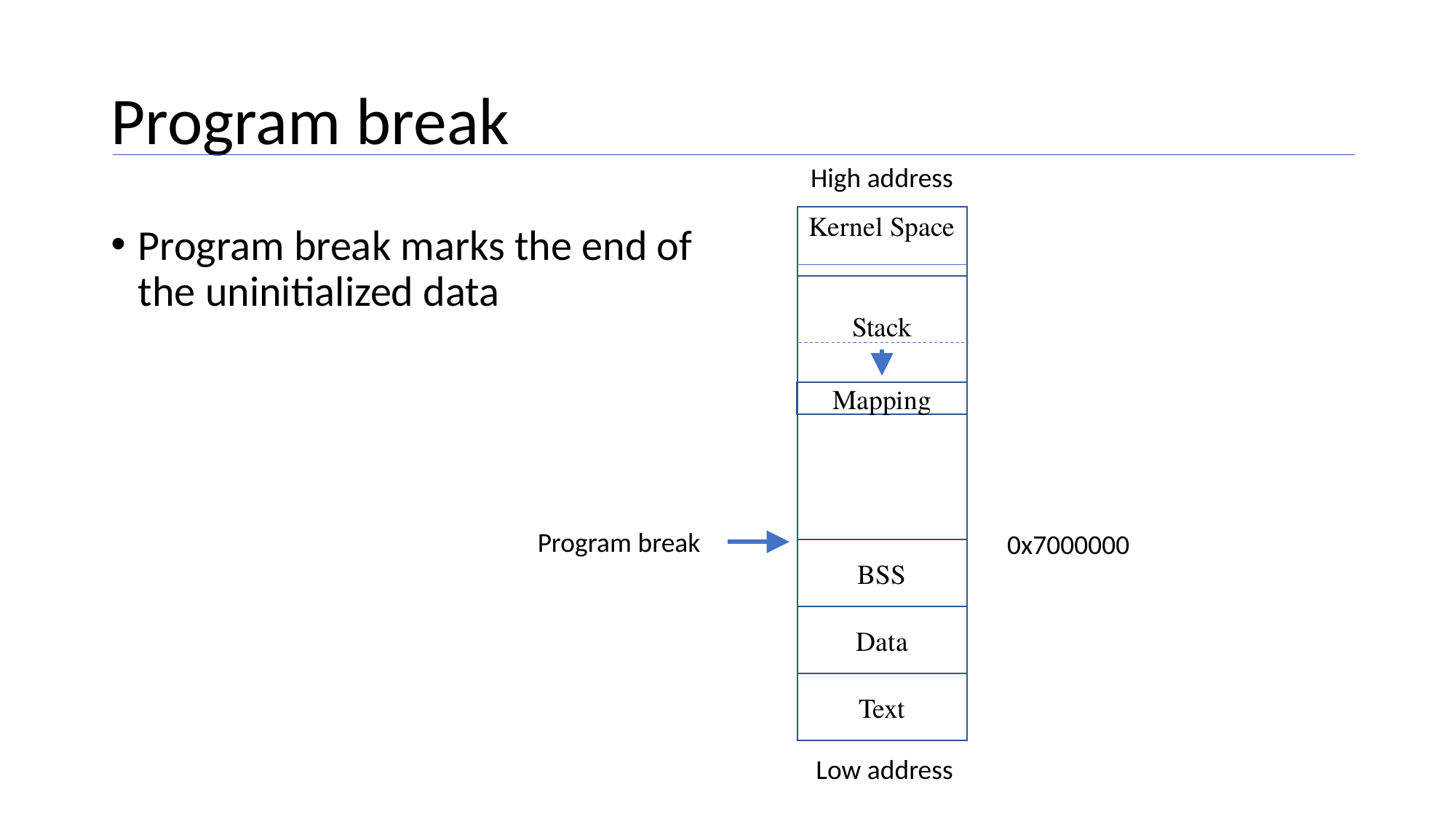

# Program break
High address
Kernel Space

Program break marks the end of the uninitialized data
Stack

Mapping
Program break
0x7000000
BSS
Data
Text
Low address